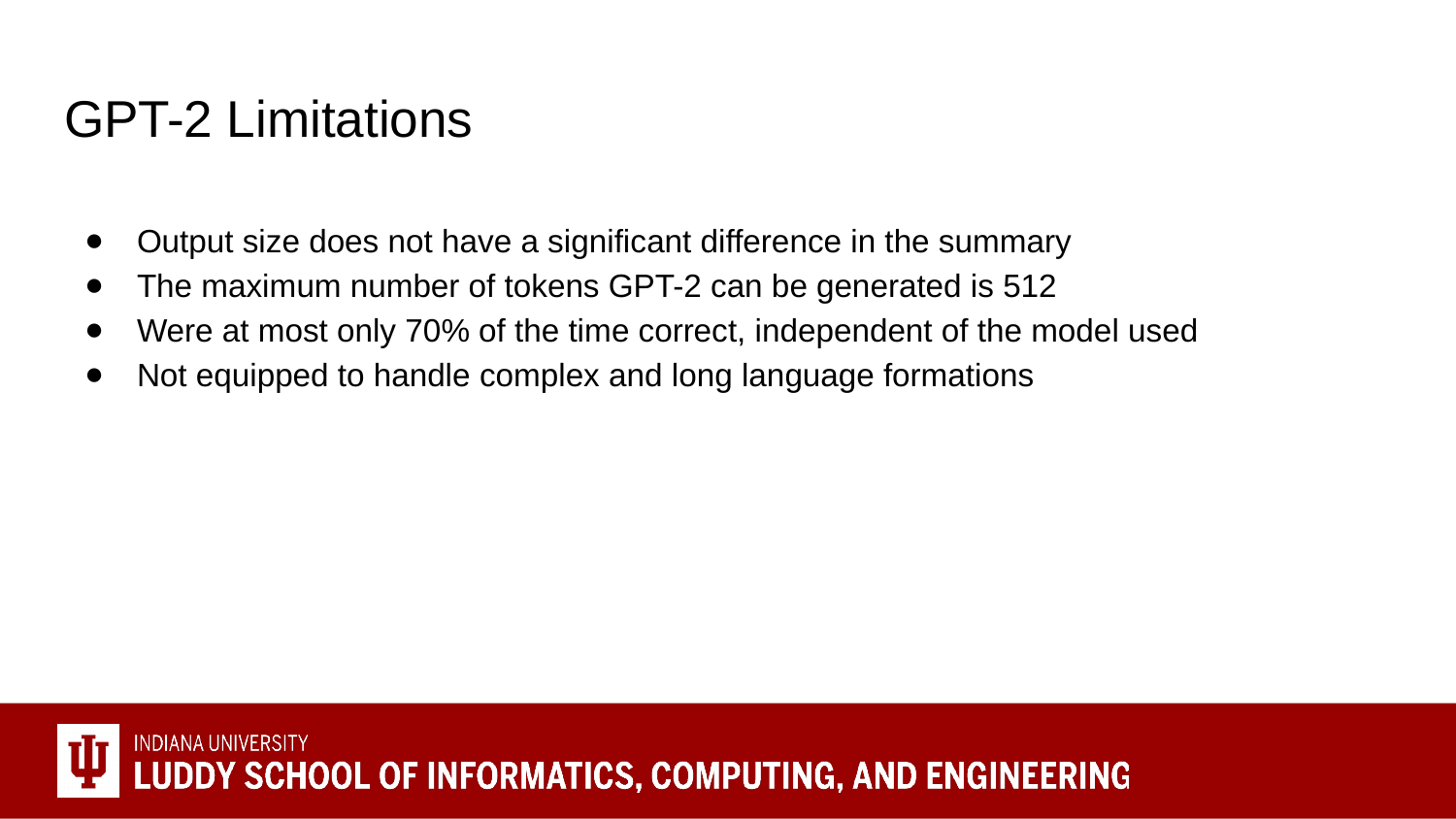

# GPT-2 Limitations

Output size does not have a significant difference in the summary
The maximum number of tokens GPT-2 can be generated is 512
Were at most only 70% of the time correct, independent of the model used
Not equipped to handle complex and long language formations